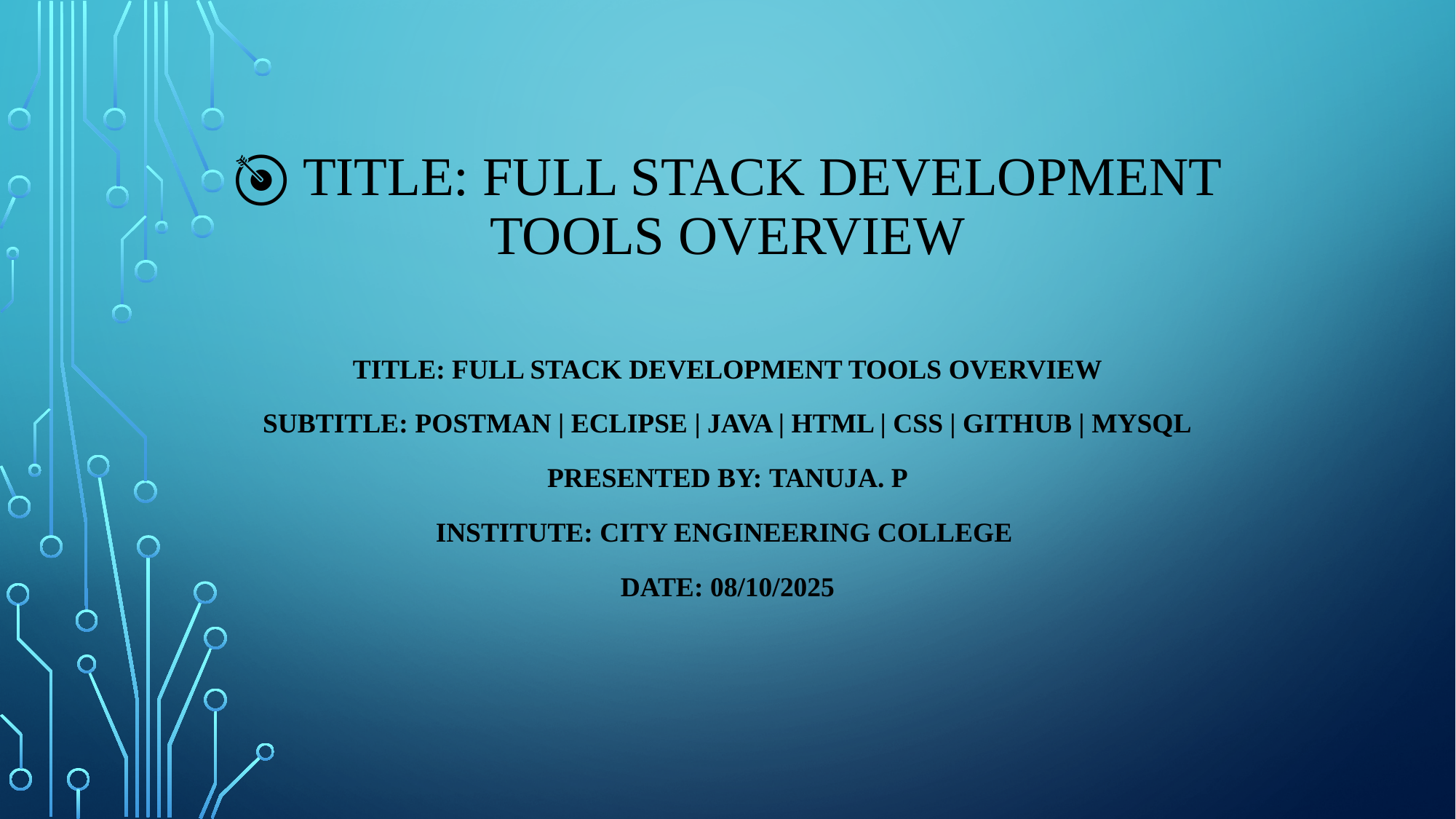

# 🎯 Title: Full Stack Development Tools Overview
Title: Full Stack Development Tools Overview
Subtitle: Postman | Eclipse | Java | HTML | CSS | GitHub | MySQL
Presented by: Tanuja. P
Institute: City engineering college
Date: 08/10/2025